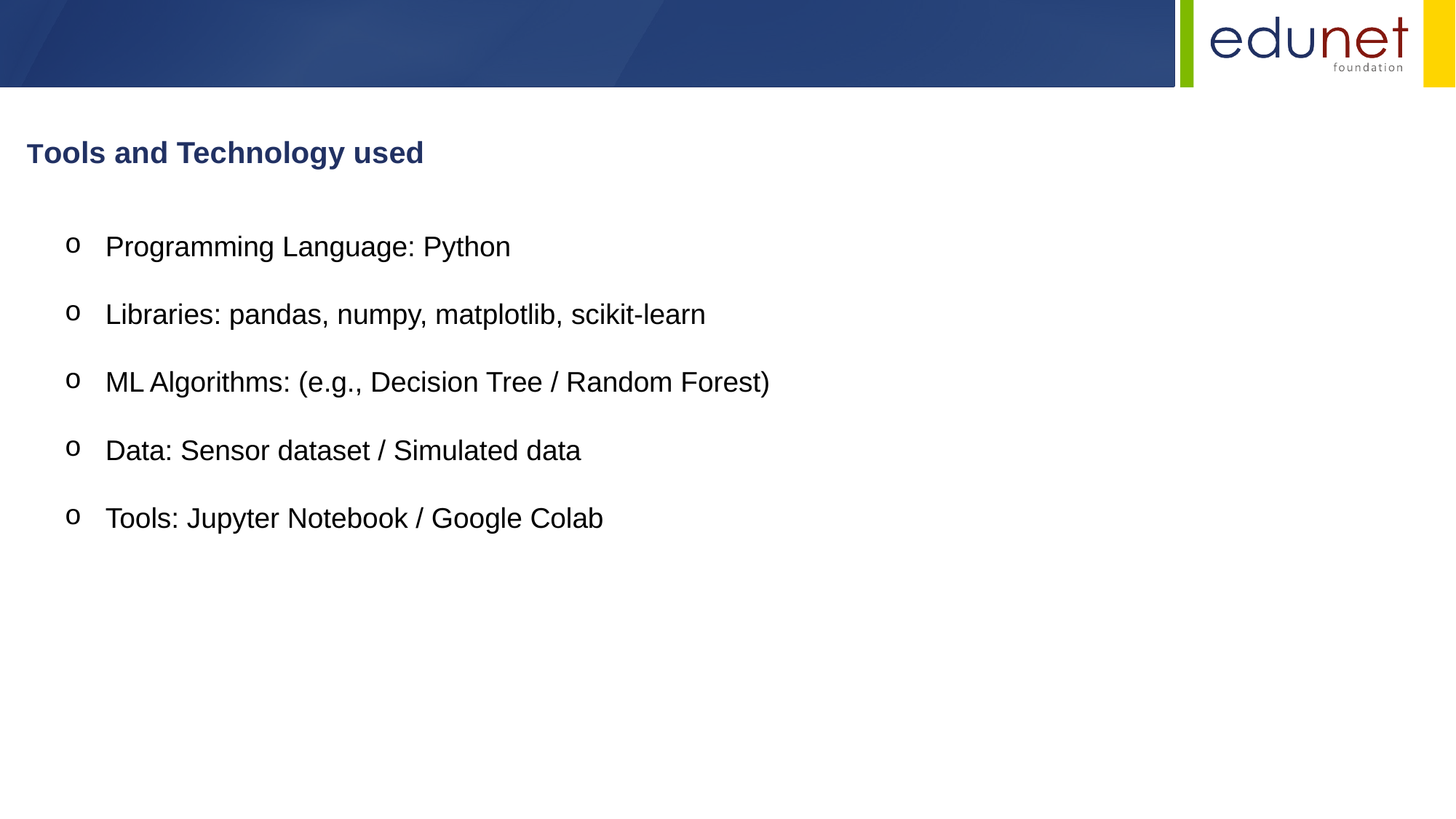

Tools and Technology used
Programming Language: Python

Libraries: pandas, numpy, matplotlib, scikit-learn

ML Algorithms: (e.g., Decision Tree / Random Forest)

Data: Sensor dataset / Simulated data

Tools: Jupyter Notebook / Google Colab